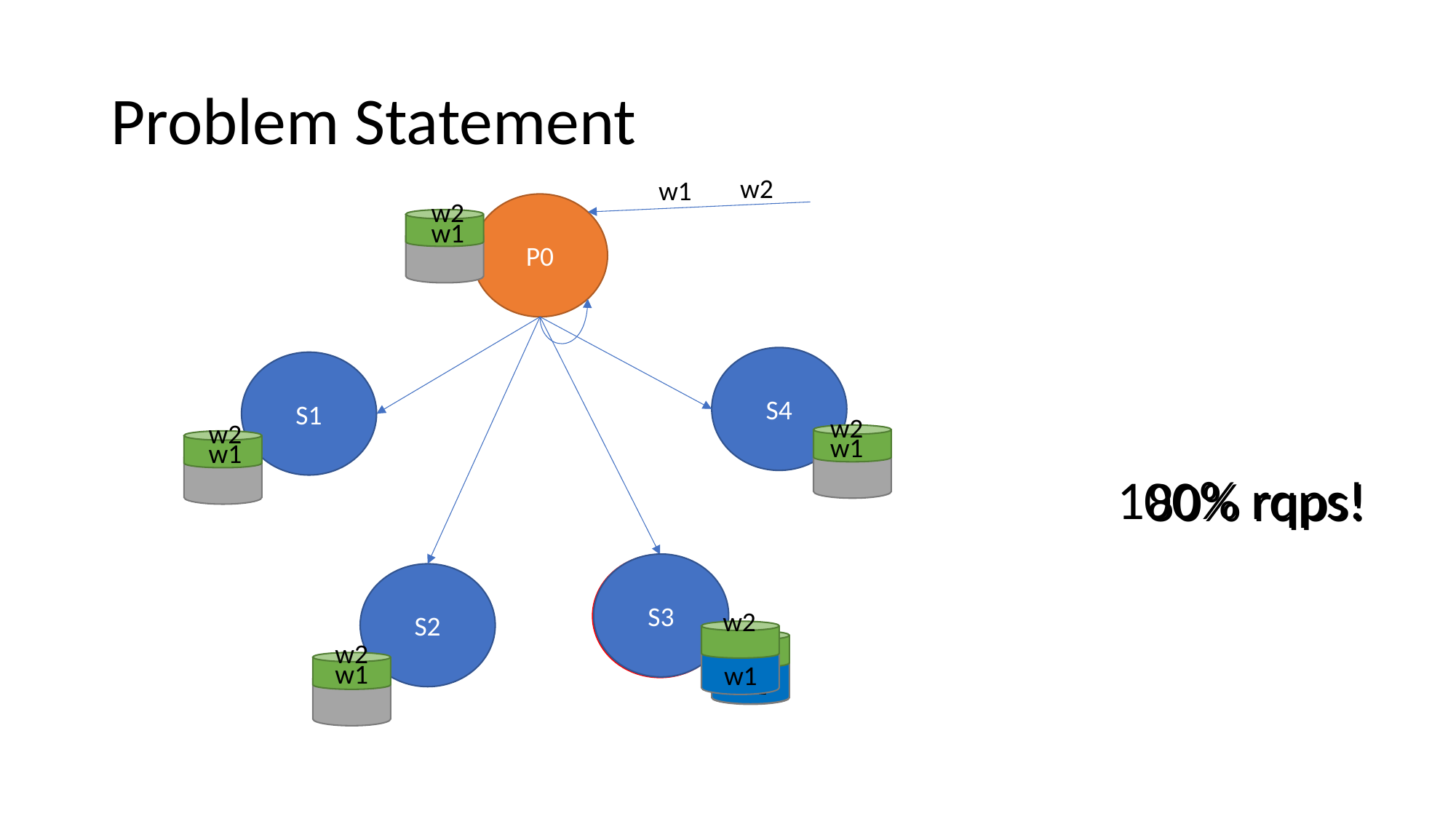

# Problem Statement
w2
w1
w2
w2
w2
w2
w2
P0

w1
w1
w1
w1
w1
S4
S1

100% rqps!
80% rqps!
S3
S3
S2
w2

w1
w2

w1